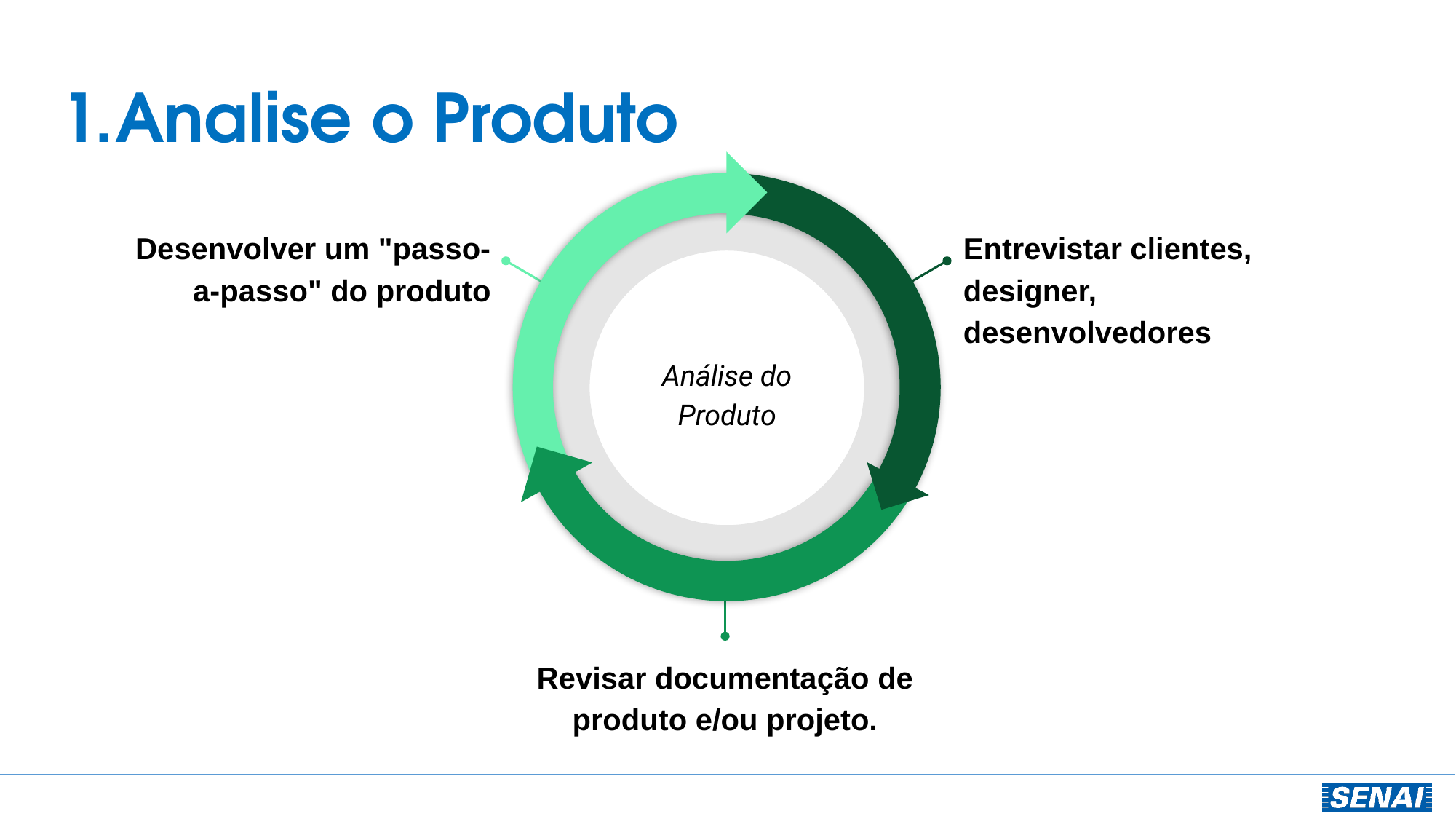

# Analise o Produto

Desenvolver um "passo-a-passo" do produto
Entrevistar clientes, designer, desenvolvedores
Análise do Produto

Revisar documentação de produto e/ou projeto.